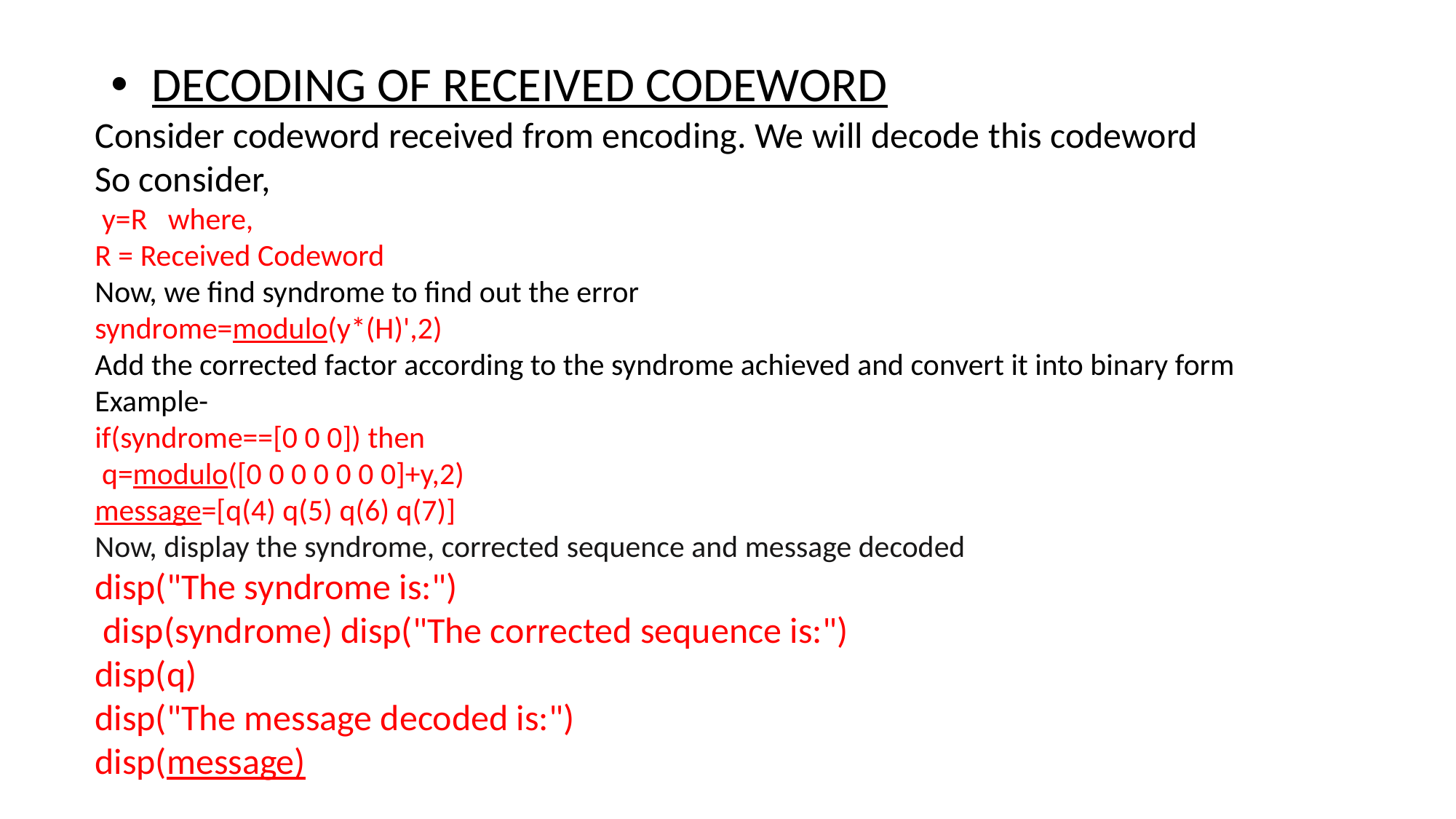

# DECODING OF RECEIVED CODEWORD
Consider codeword received from encoding. We will decode this codeword
So consider,
 y=R   where,
R = Received Codeword
Now, we find syndrome to find out the error
syndrome=modulo(y*(H)',2)
Add the corrected factor according to the syndrome achieved and convert it into binary form
Example-
if(syndrome==[0 0 0]) then
 q=modulo([0 0 0 0 0 0 0]+y,2)
message=[q(4) q(5) q(6) q(7)]
Now, display the syndrome, corrected sequence and message decoded
disp("The syndrome is:")
 disp(syndrome) disp("The corrected sequence is:")
disp(q)
disp("The message decoded is:")
disp(message)